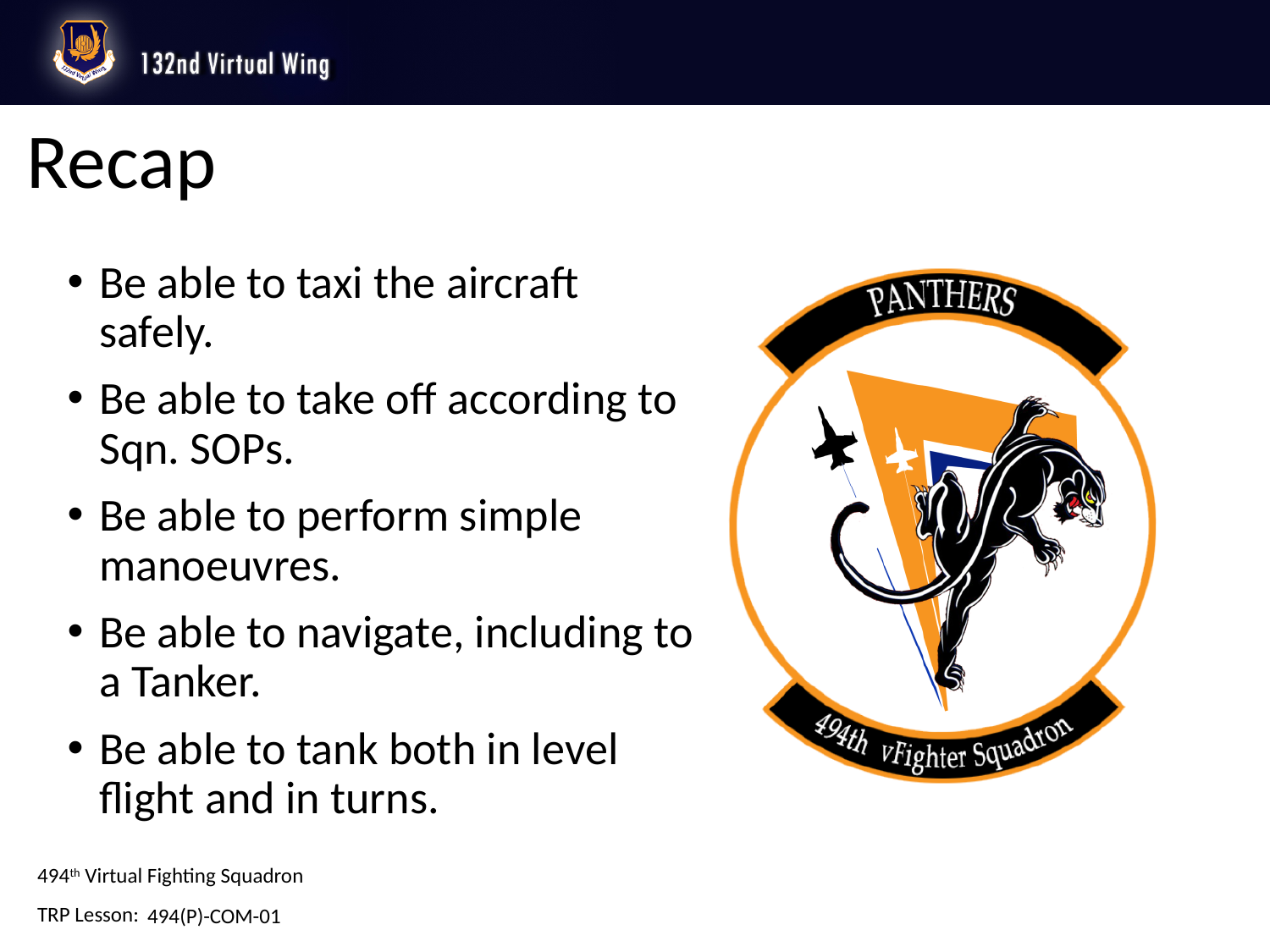

# Recap
Be able to taxi the aircraft safely.
Be able to take off according to Sqn. SOPs.
Be able to perform simple manoeuvres.
Be able to navigate, including to a Tanker.
Be able to tank both in level flight and in turns.

494(P)-COM-01